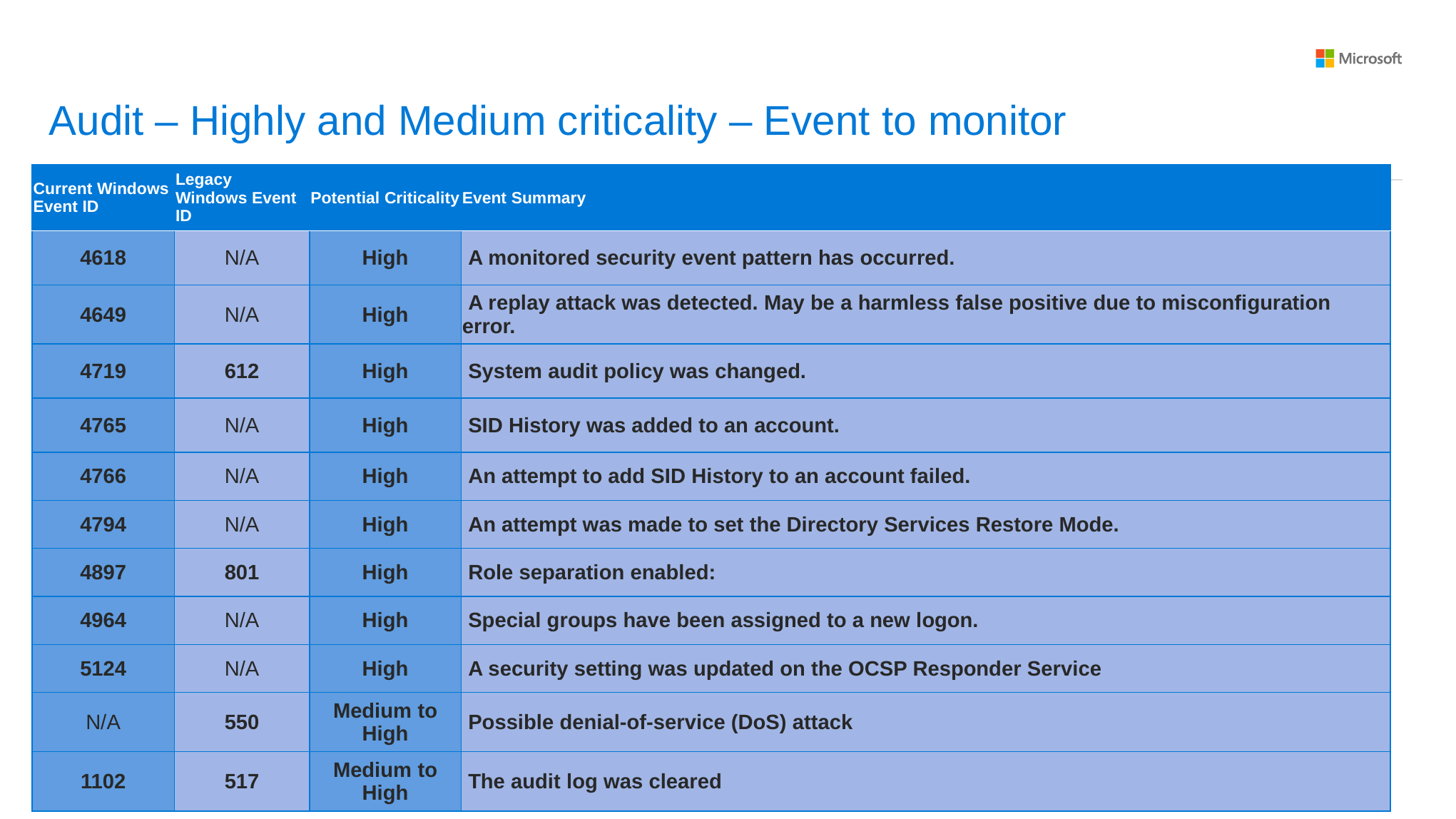

Audit – Highly and Medium criticality – Event to monitor
| Current Windows Event ID | Legacy Windows Event ID | Potential Criticality | Event Summary |
| --- | --- | --- | --- |
| 4618 | N/A | High | A monitored security event pattern has occurred. |
| 4649 | N/A | High | A replay attack was detected. May be a harmless false positive due to misconfiguration error. |
| 4719 | 612 | High | System audit policy was changed. |
| 4765 | N/A | High | SID History was added to an account. |
| 4766 | N/A | High | An attempt to add SID History to an account failed. |
| 4794 | N/A | High | An attempt was made to set the Directory Services Restore Mode. |
| 4897 | 801 | High | Role separation enabled: |
| 4964 | N/A | High | Special groups have been assigned to a new logon. |
| 5124 | N/A | High | A security setting was updated on the OCSP Responder Service |
| N/A | 550 | Medium to High | Possible denial-of-service (DoS) attack |
| 1102 | 517 | Medium to High | The audit log was cleared |